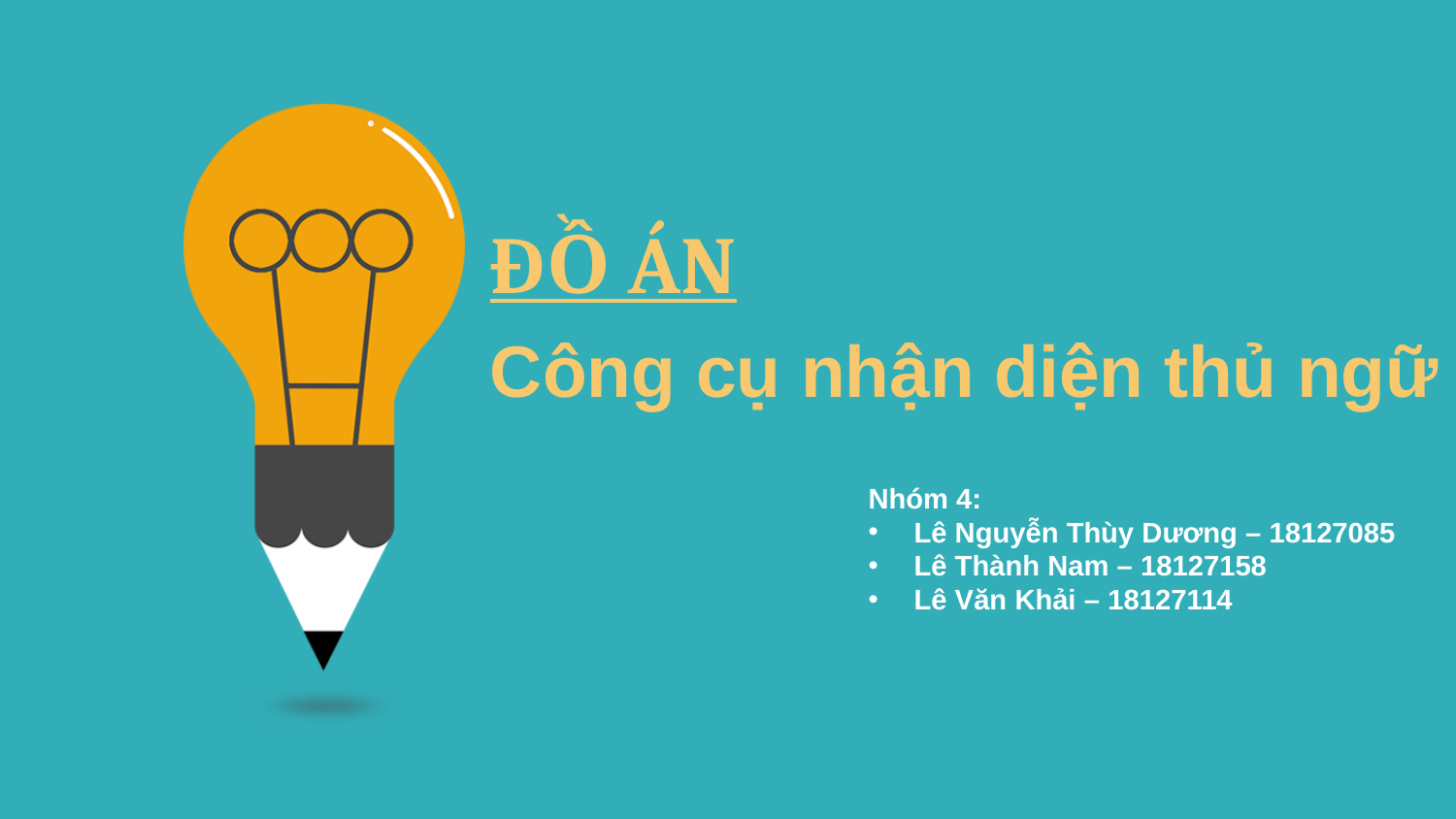

ĐỒ ÁN
Công cụ nhận diện thủ ngữ
Nhóm 4:
Lê Nguyễn Thùy Dương – 18127085
Lê Thành Nam – 18127158
Lê Văn Khải – 18127114